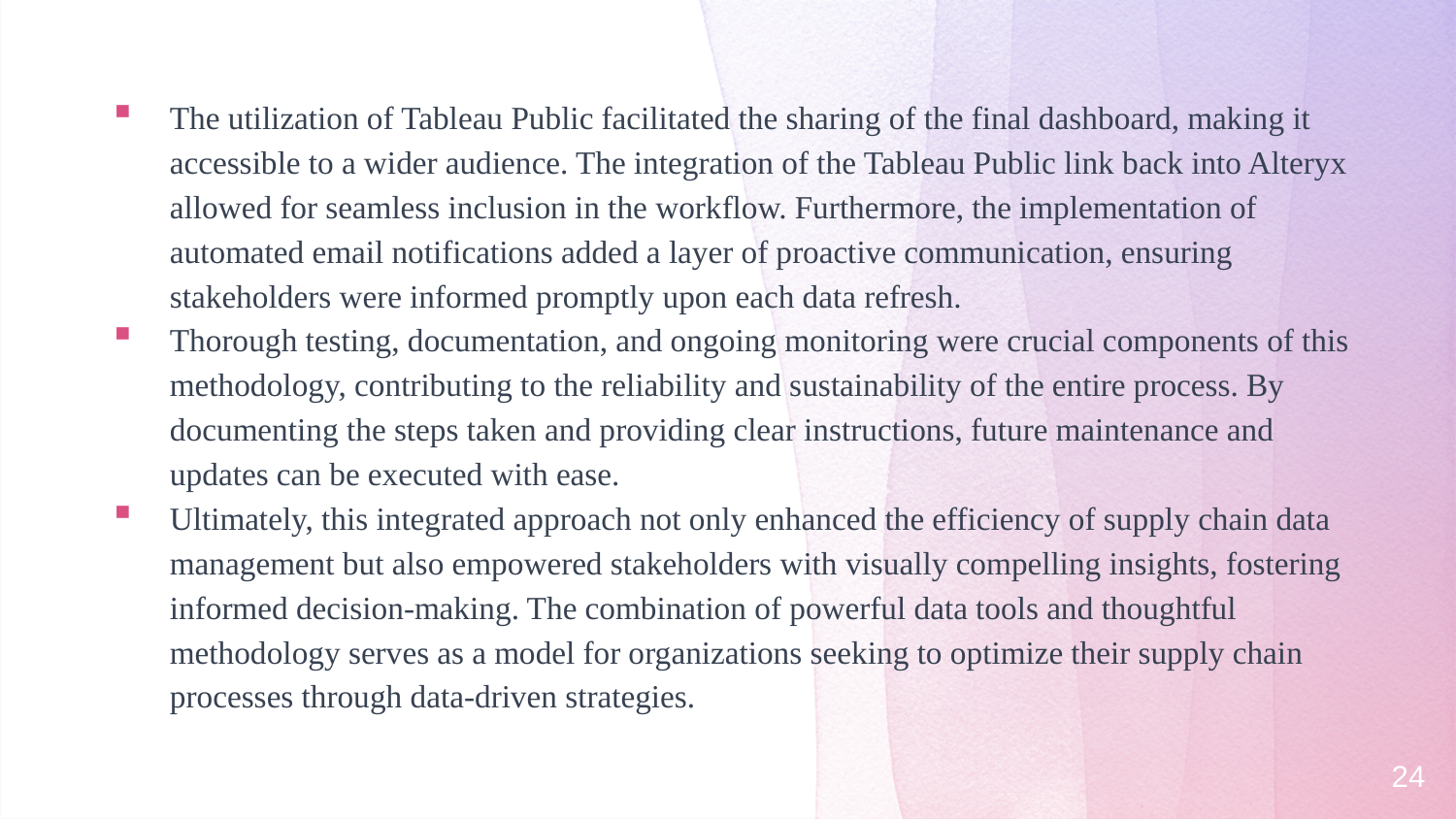

The utilization of Tableau Public facilitated the sharing of the final dashboard, making it accessible to a wider audience. The integration of the Tableau Public link back into Alteryx allowed for seamless inclusion in the workflow. Furthermore, the implementation of automated email notifications added a layer of proactive communication, ensuring stakeholders were informed promptly upon each data refresh.
Thorough testing, documentation, and ongoing monitoring were crucial components of this methodology, contributing to the reliability and sustainability of the entire process. By documenting the steps taken and providing clear instructions, future maintenance and updates can be executed with ease.
Ultimately, this integrated approach not only enhanced the efficiency of supply chain data management but also empowered stakeholders with visually compelling insights, fostering informed decision-making. The combination of powerful data tools and thoughtful methodology serves as a model for organizations seeking to optimize their supply chain processes through data-driven strategies.

24